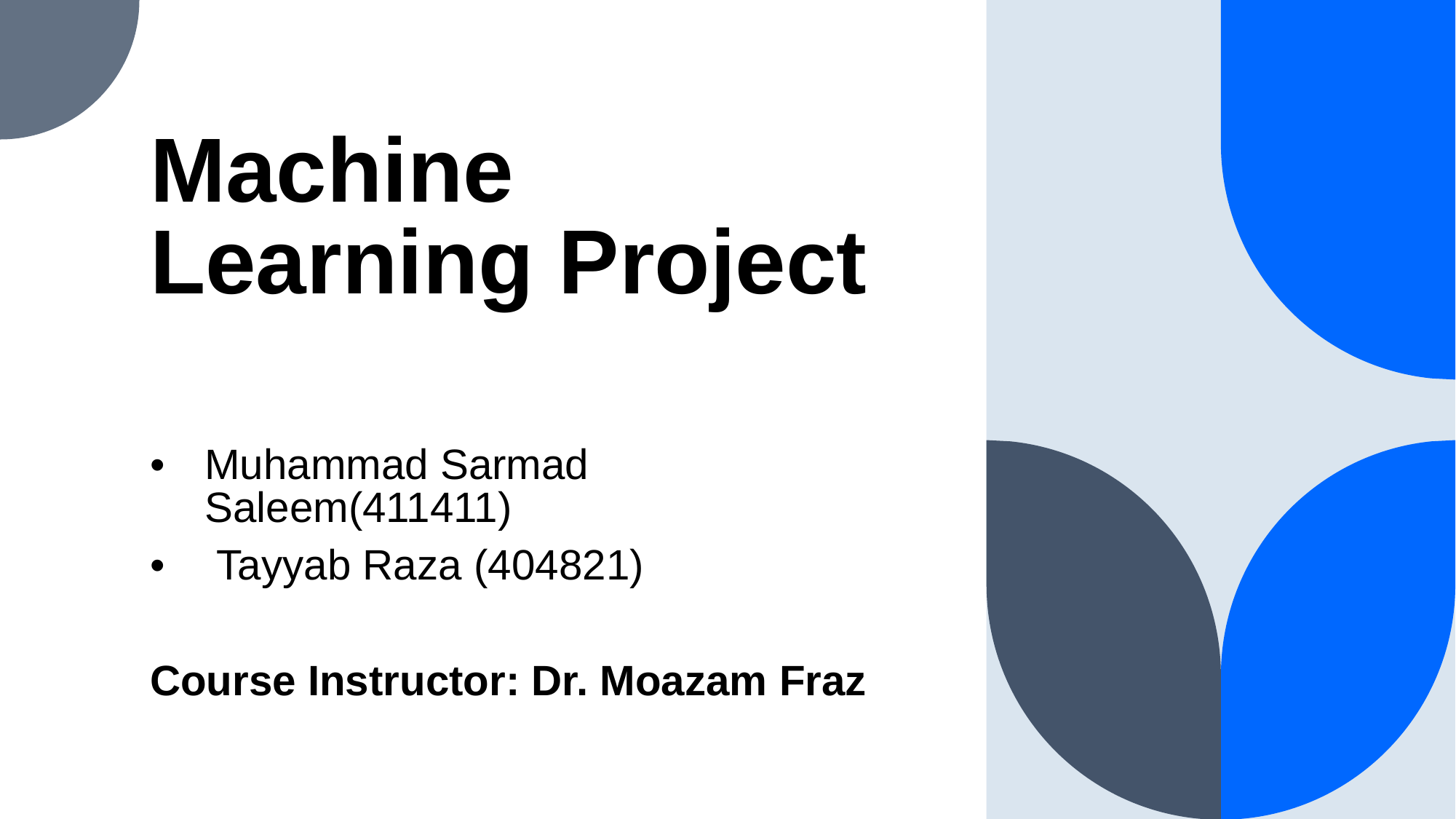

# Machine Learning Project
Muhammad Sarmad Saleem(411411)
 Tayyab Raza (404821)

Course Instructor: Dr. Moazam Fraz